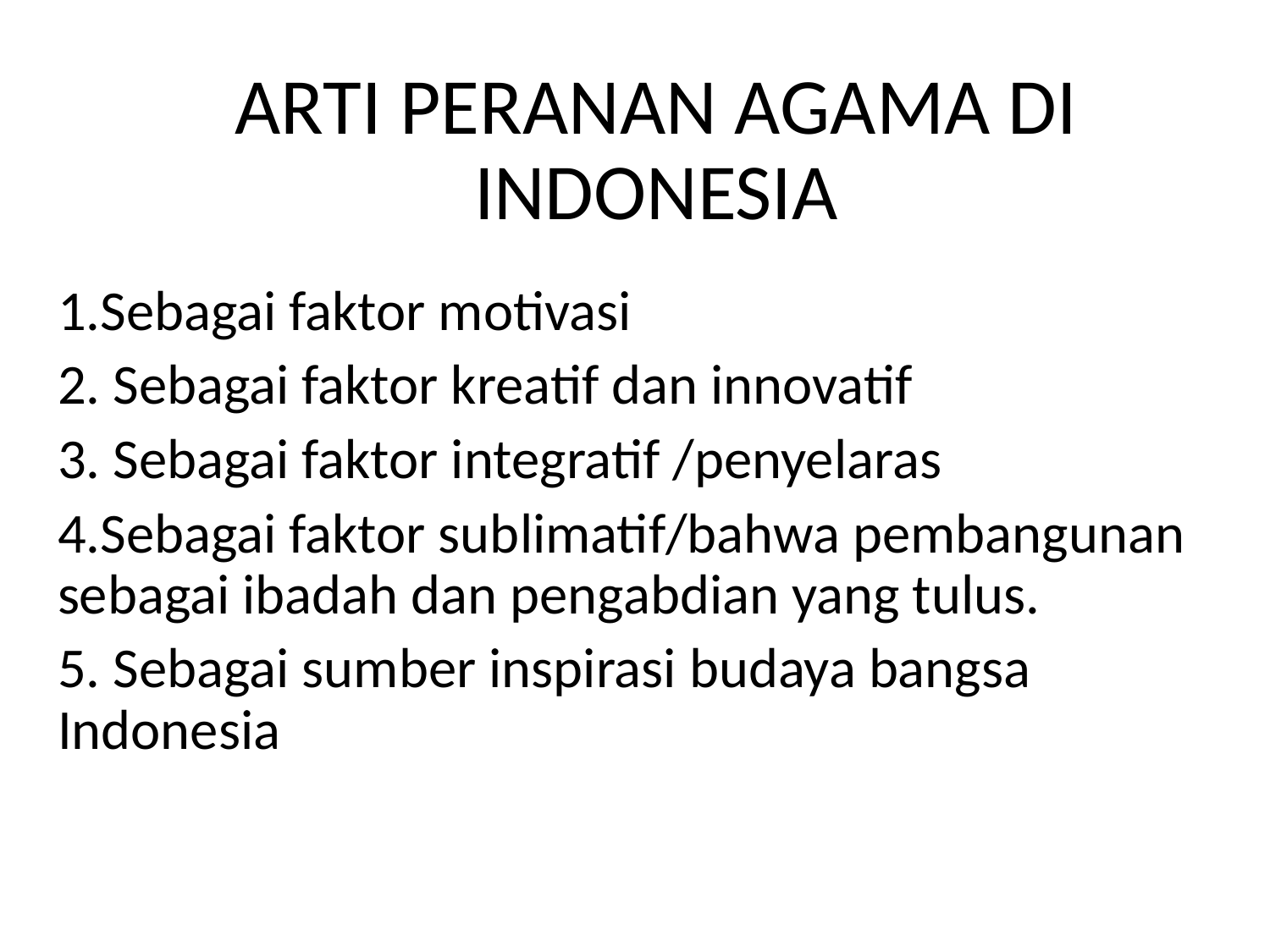

# ARTI PERANAN AGAMA DI INDONESIA
1.Sebagai faktor motivasi
2. Sebagai faktor kreatif dan innovatif
3. Sebagai faktor integratif /penyelaras
4.Sebagai faktor sublimatif/bahwa pembangunan sebagai ibadah dan pengabdian yang tulus.
5. Sebagai sumber inspirasi budaya bangsa Indonesia